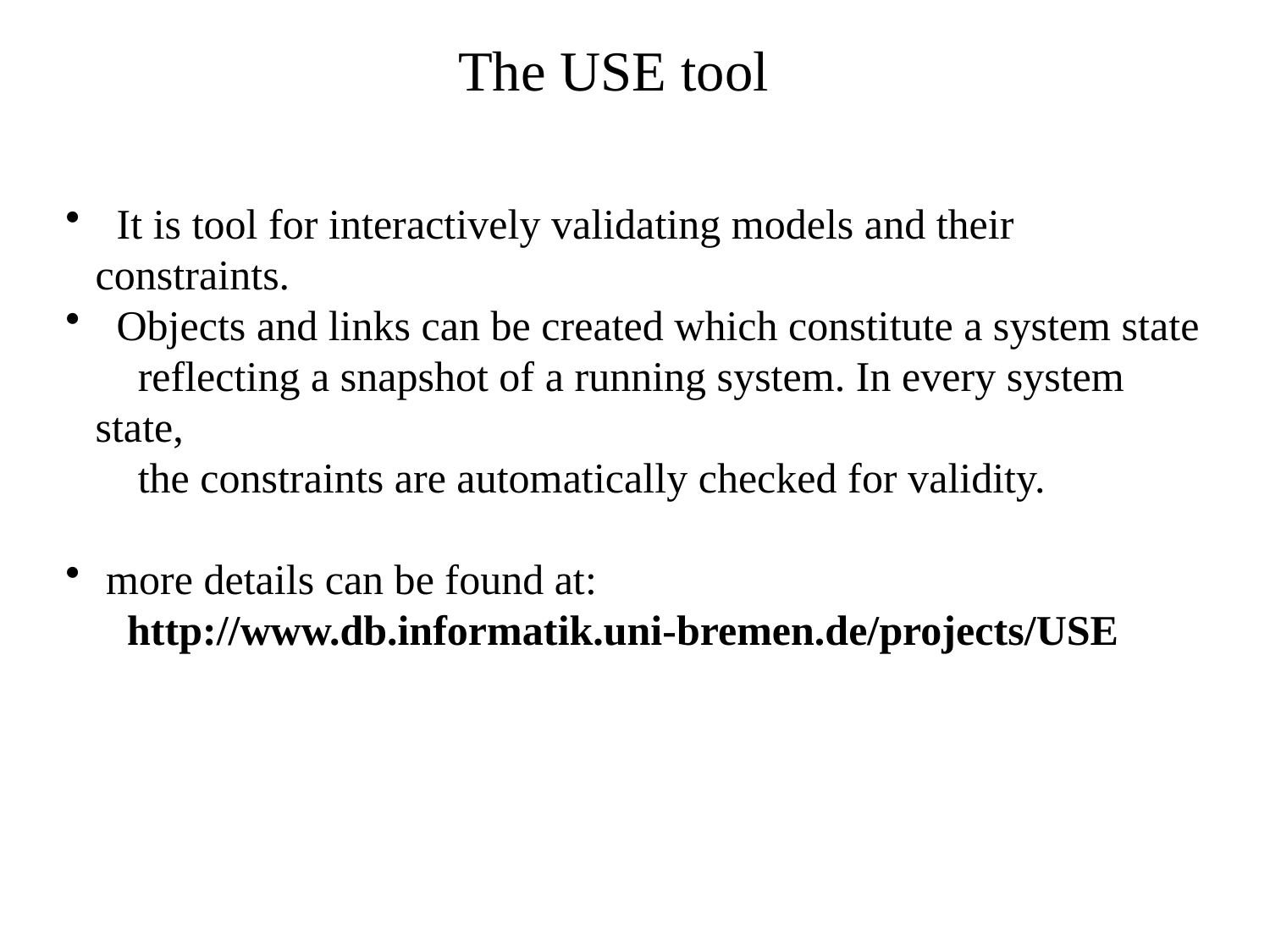

The USE tool
  It is tool for interactively validating models and their constraints.
  Objects and links can be created which constitute a system state
    reflecting a snapshot of a running system. In every system state,
    the constraints are automatically checked for validity.

 more details can be found at:
   http://www.db.informatik.uni-bremen.de/projects/USE